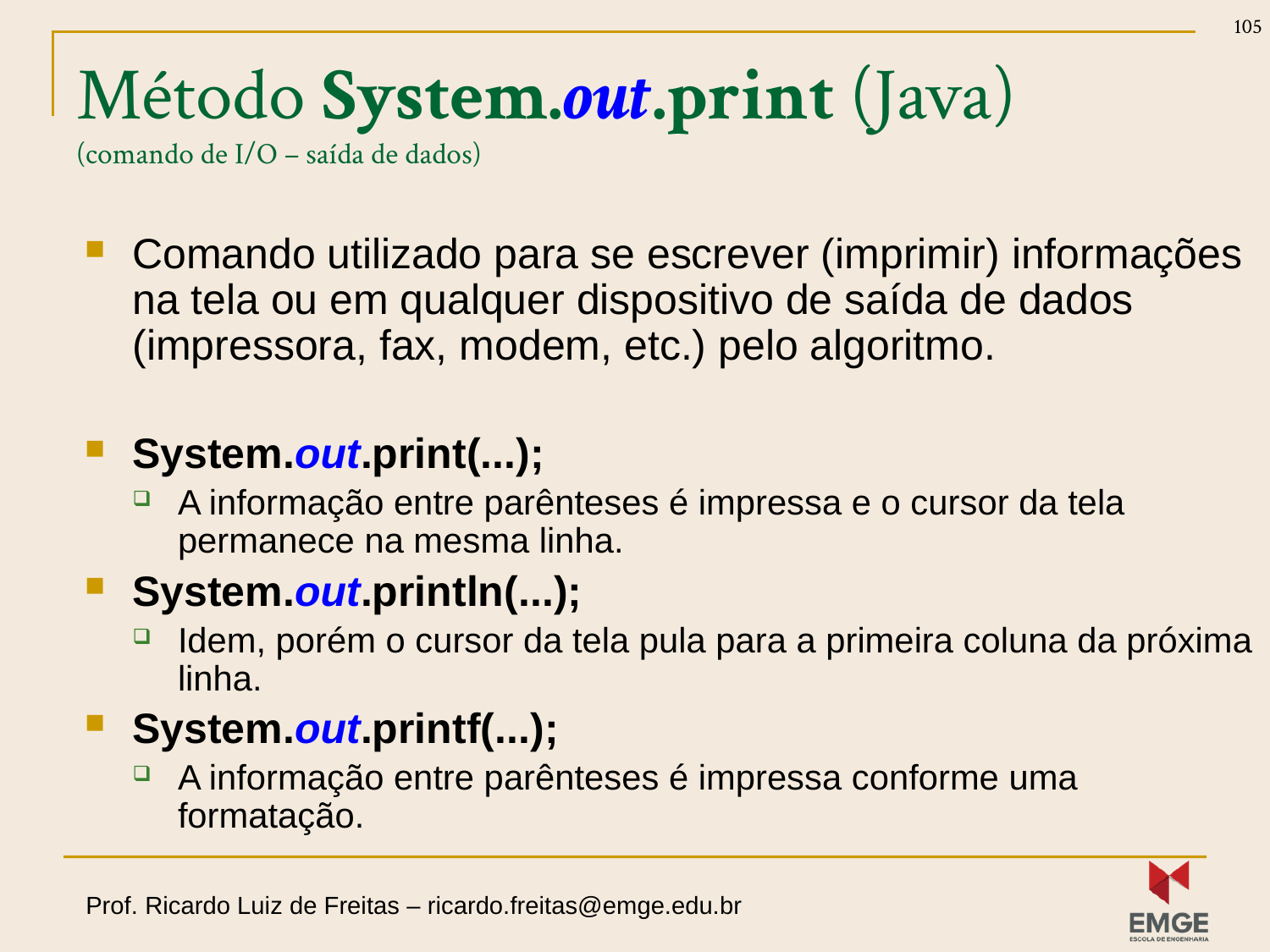

105
# Método System.out.print (Java) (comando de I/O – saída de dados)
Comando utilizado para se escrever (imprimir) informações na tela ou em qualquer dispositivo de saída de dados (impressora, fax, modem, etc.) pelo algoritmo.

System.out.print(...);
A informação entre parênteses é impressa e o cursor da tela permanece na mesma linha.
System.out.println(...);
Idem, porém o cursor da tela pula para a primeira coluna da próxima linha.
System.out.printf(...);
A informação entre parênteses é impressa conforme uma formatação.